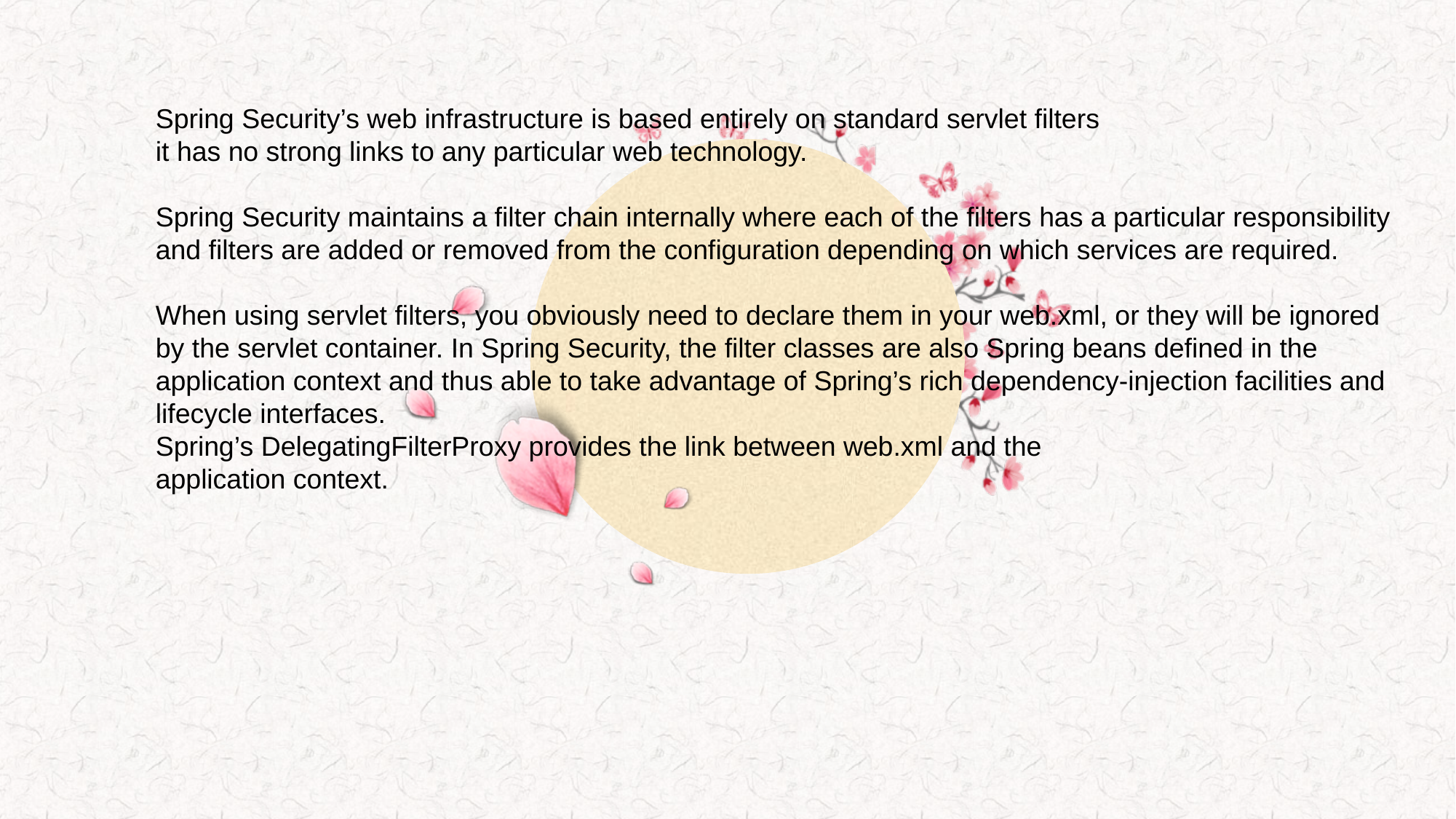

Spring Security’s web infrastructure is based entirely on standard servlet filters
it has no strong links to any particular web technology.

Spring Security maintains a filter chain internally where each of the filters has a particular responsibility and filters are added or removed from the configuration depending on which services are required.

When using servlet filters, you obviously need to declare them in your web.xml, or they will be ignored
by the servlet container. In Spring Security, the filter classes are also Spring beans defined in the
application context and thus able to take advantage of Spring’s rich dependency-injection facilities and lifecycle interfaces.
Spring’s DelegatingFilterProxy provides the link between web.xml and the
application context.